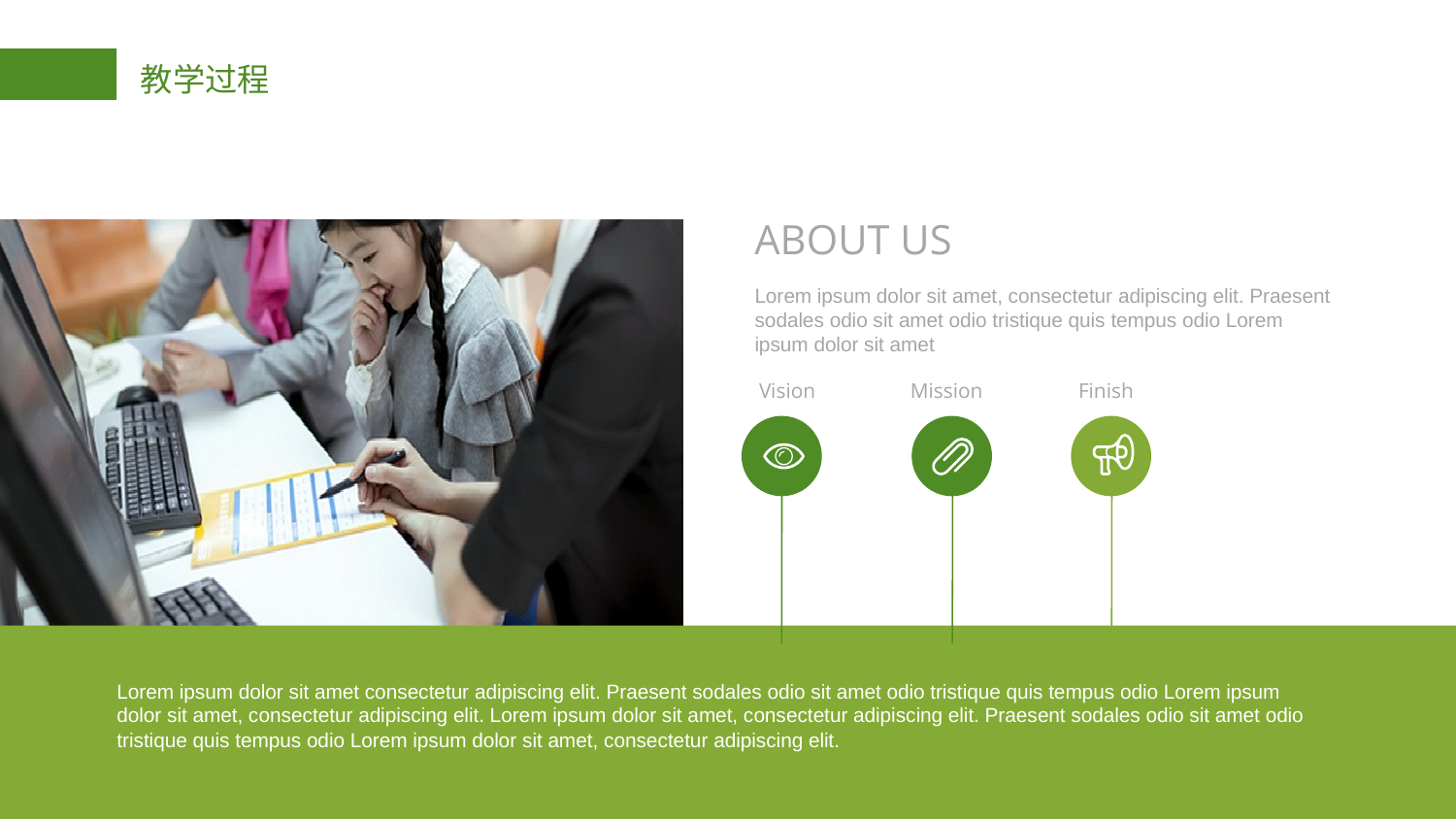

ABOUT US
Lorem ipsum dolor sit amet, consectetur adipiscing elit. Praesent sodales odio sit amet odio tristique quis tempus odio Lorem ipsum dolor sit amet

Vision

Mission

Finish

Lorem ipsum dolor sit amet consectetur adipiscing elit. Praesent sodales odio sit amet odio tristique quis tempus odio Lorem ipsum dolor sit amet, consectetur adipiscing elit. Lorem ipsum dolor sit amet, consectetur adipiscing elit. Praesent sodales odio sit amet odio tristique quis tempus odio Lorem ipsum dolor sit amet, consectetur adipiscing elit.